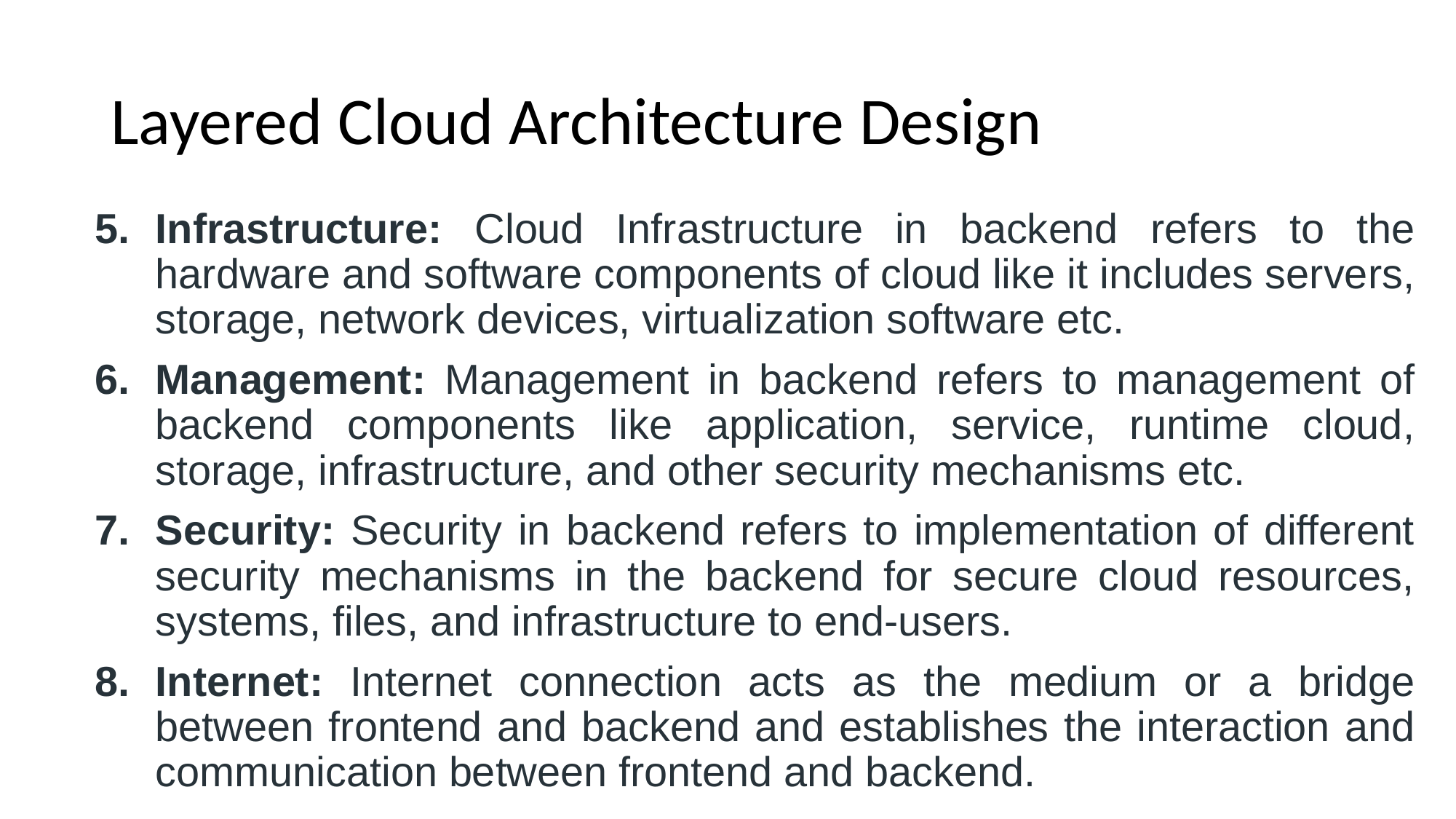

# Layered Cloud Architecture Design
Infrastructure: Cloud Infrastructure in backend refers to the hardware and software components of cloud like it includes servers, storage, network devices, virtualization software etc.
Management: Management in backend refers to management of backend components like application, service, runtime cloud, storage, infrastructure, and other security mechanisms etc.
Security: Security in backend refers to implementation of different security mechanisms in the backend for secure cloud resources, systems, files, and infrastructure to end-users.
Internet: Internet connection acts as the medium or a bridge between frontend and backend and establishes the interaction and communication between frontend and backend.